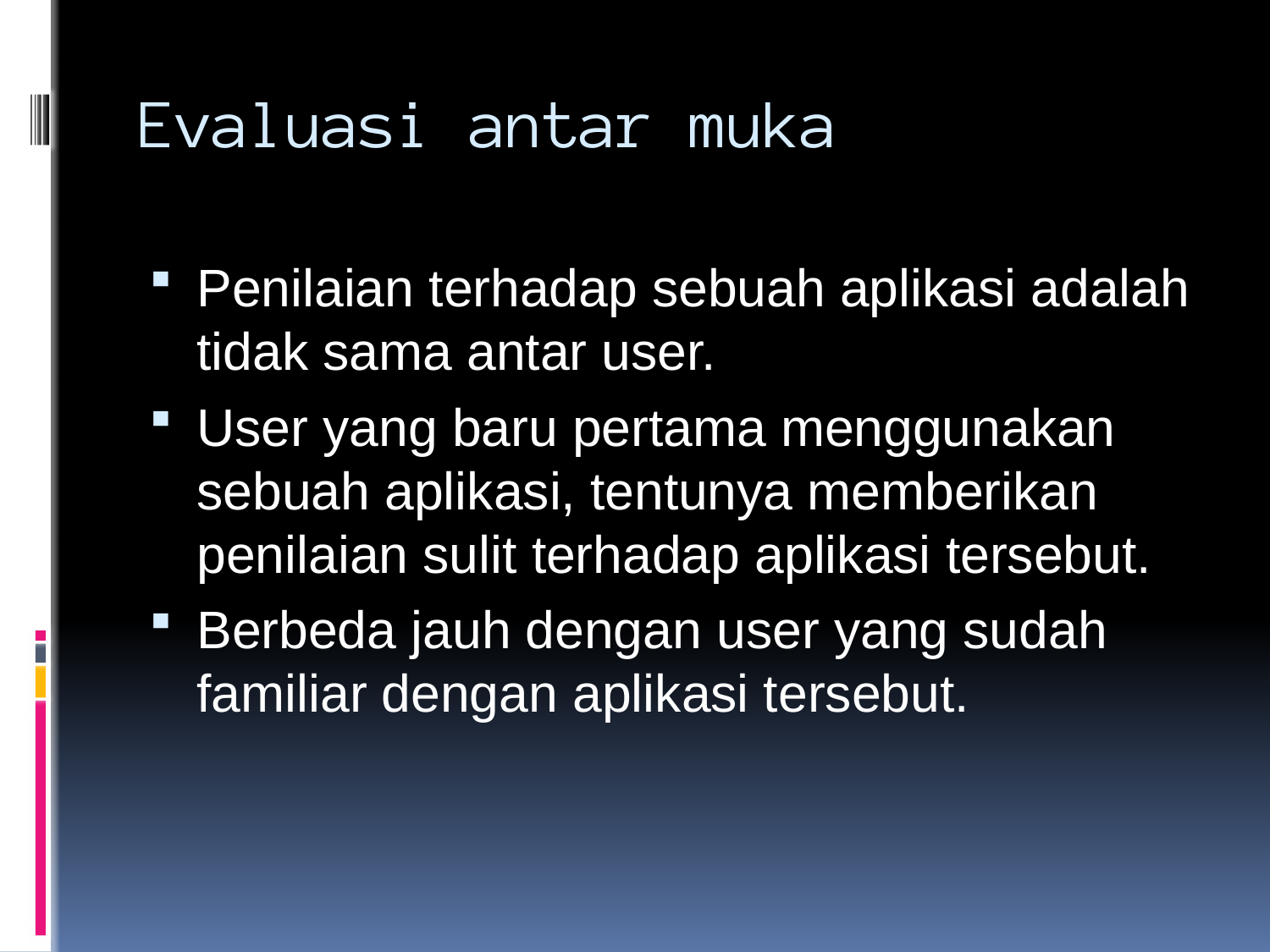

# Evaluasi antar muka
Penilaian terhadap sebuah aplikasi adalah tidak sama antar user.
User yang baru pertama menggunakan sebuah aplikasi, tentunya memberikan penilaian sulit terhadap aplikasi tersebut.
Berbeda jauh dengan user yang sudah familiar dengan aplikasi tersebut.